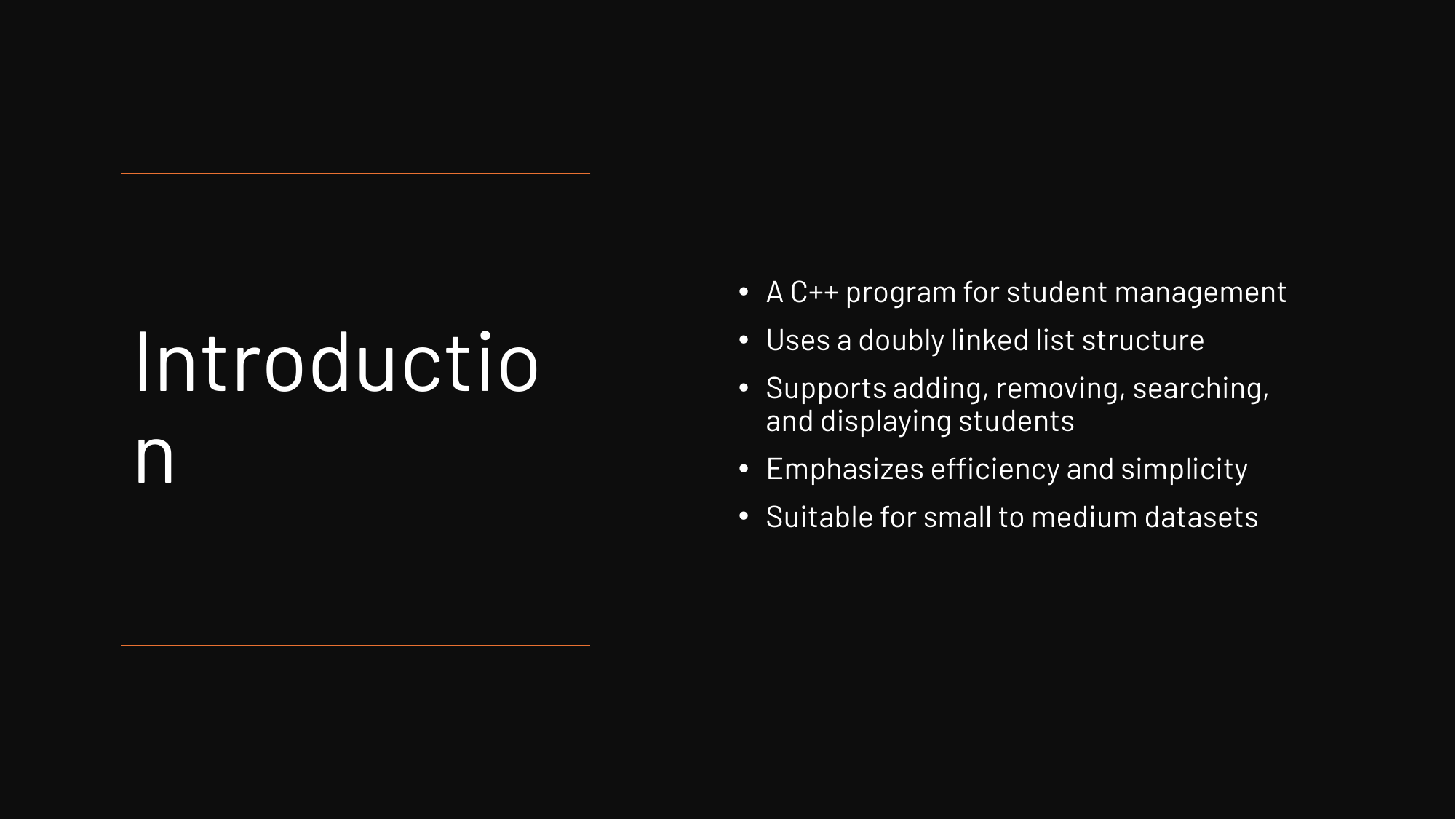

A C++ program for student management
Uses a doubly linked list structure
Supports adding, removing, searching, and displaying students
Emphasizes efficiency and simplicity
Suitable for small to medium datasets
# Introduction